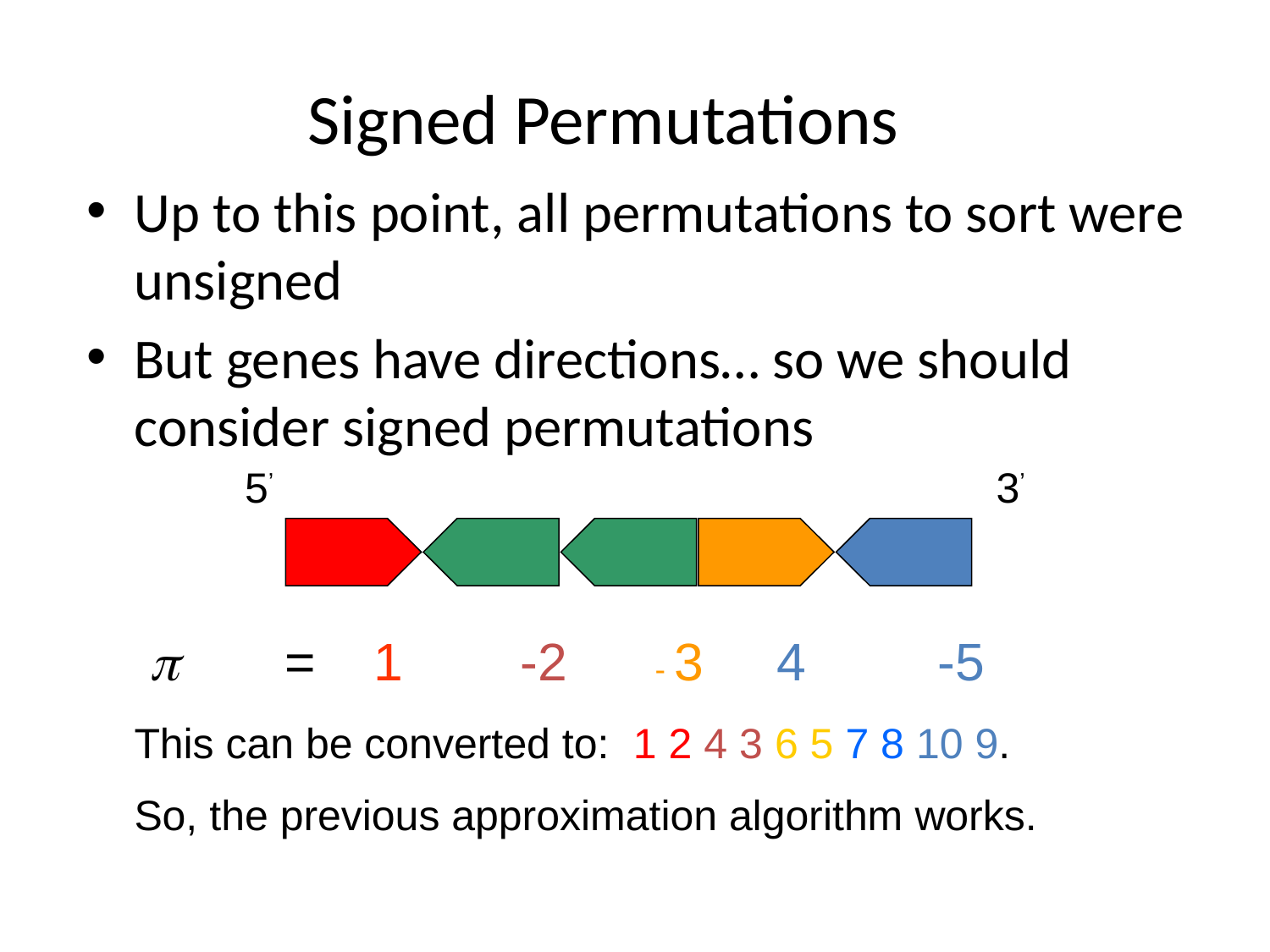

# Signed Permutations
Up to this point, all permutations to sort were unsigned
But genes have directions… so we should consider signed permutations

5’
3’

π    =    1        -2      - 3     4         -5
This can be converted to:  1 2 4 3 6 5 7 8 10 9.
So, the previous approximation algorithm works.